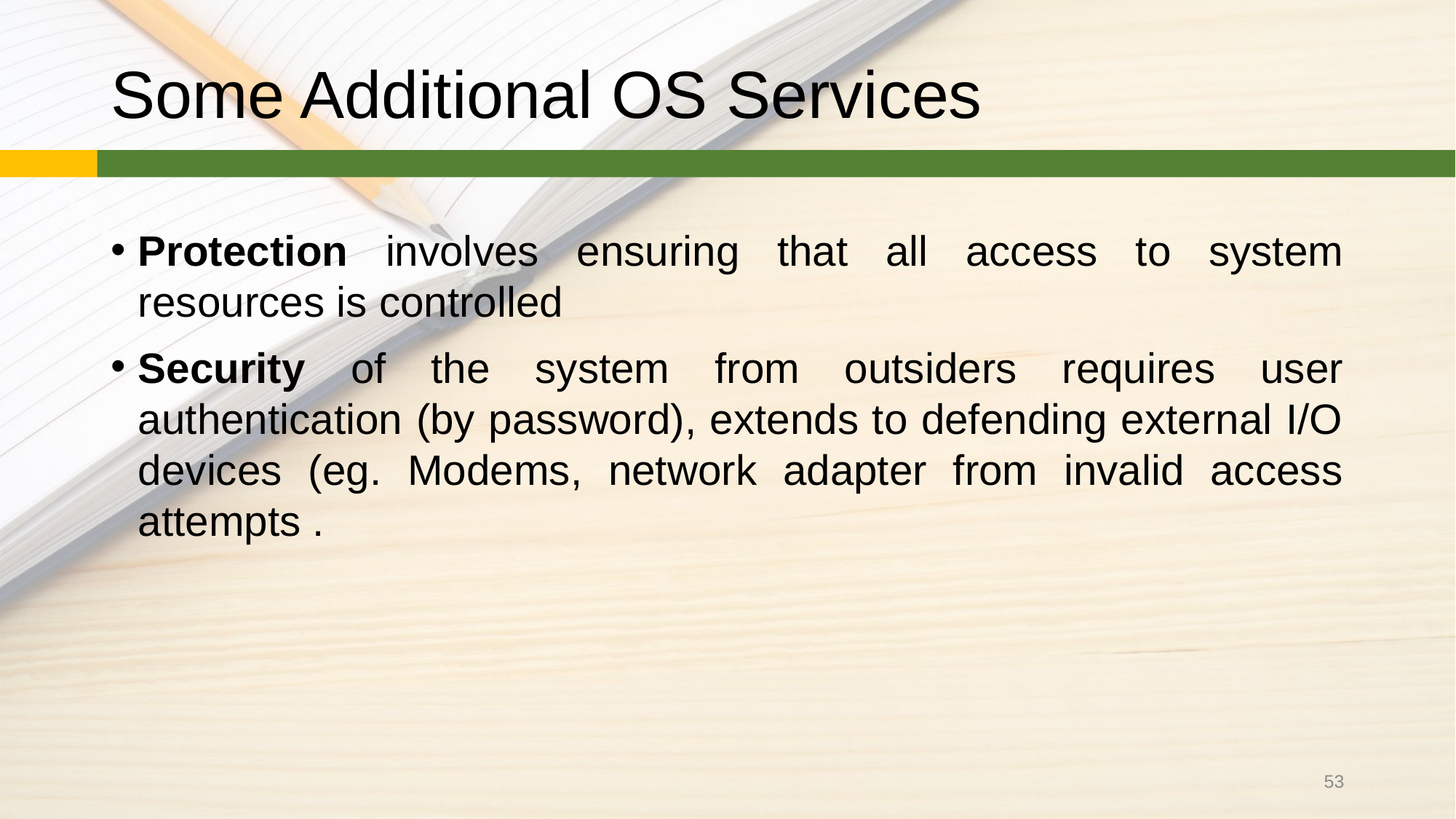

# Some Additional OS Services
Protection involves ensuring that all access to system resources is controlled
Security of the system from outsiders requires user authentication (by password), extends to defending external I/O devices (eg. Modems, network adapter from invalid access attempts .

53